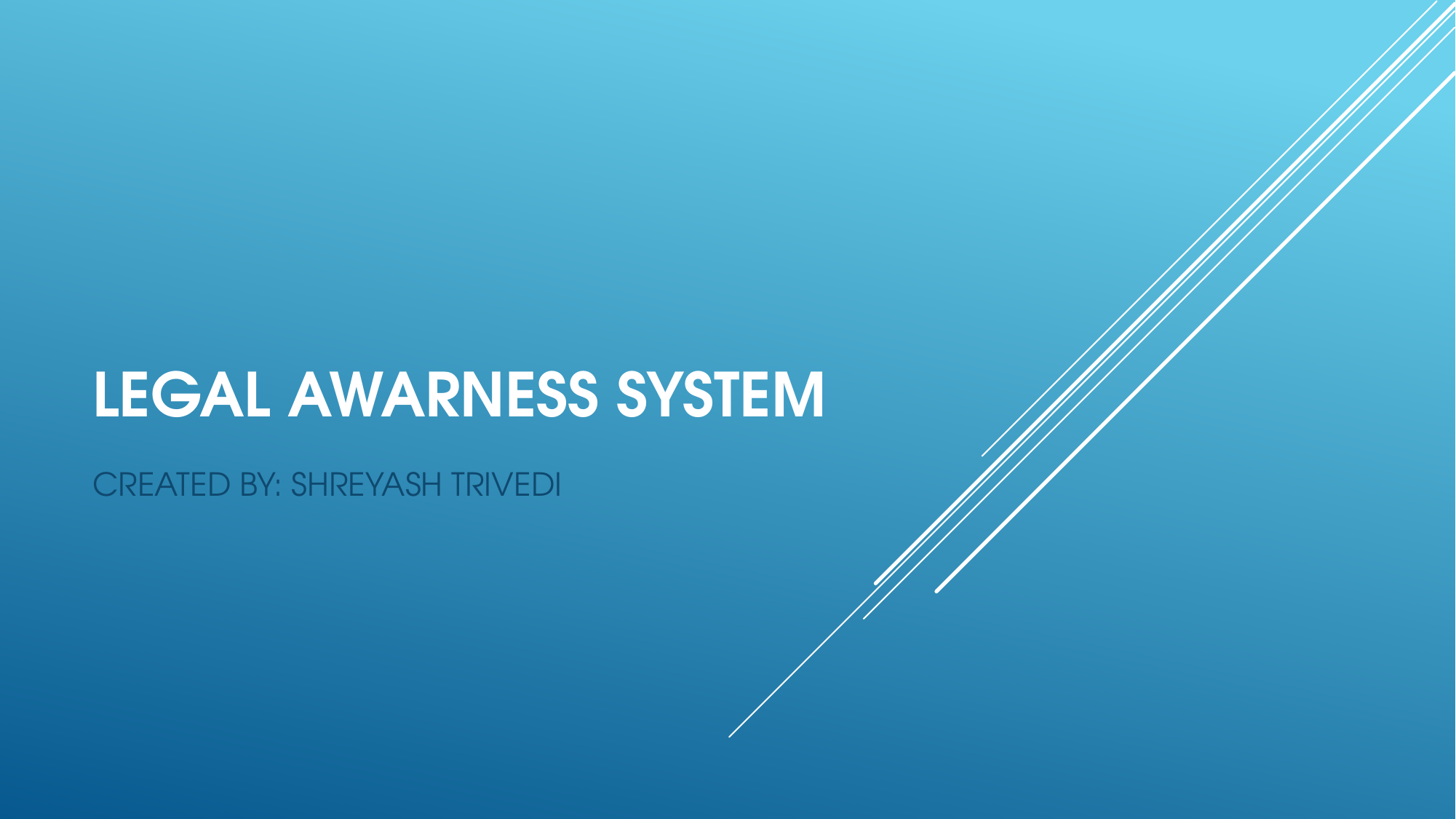

# LEGAL AWARNESS SYSTEM
CREATED BY: SHREYASH TRIVEDI